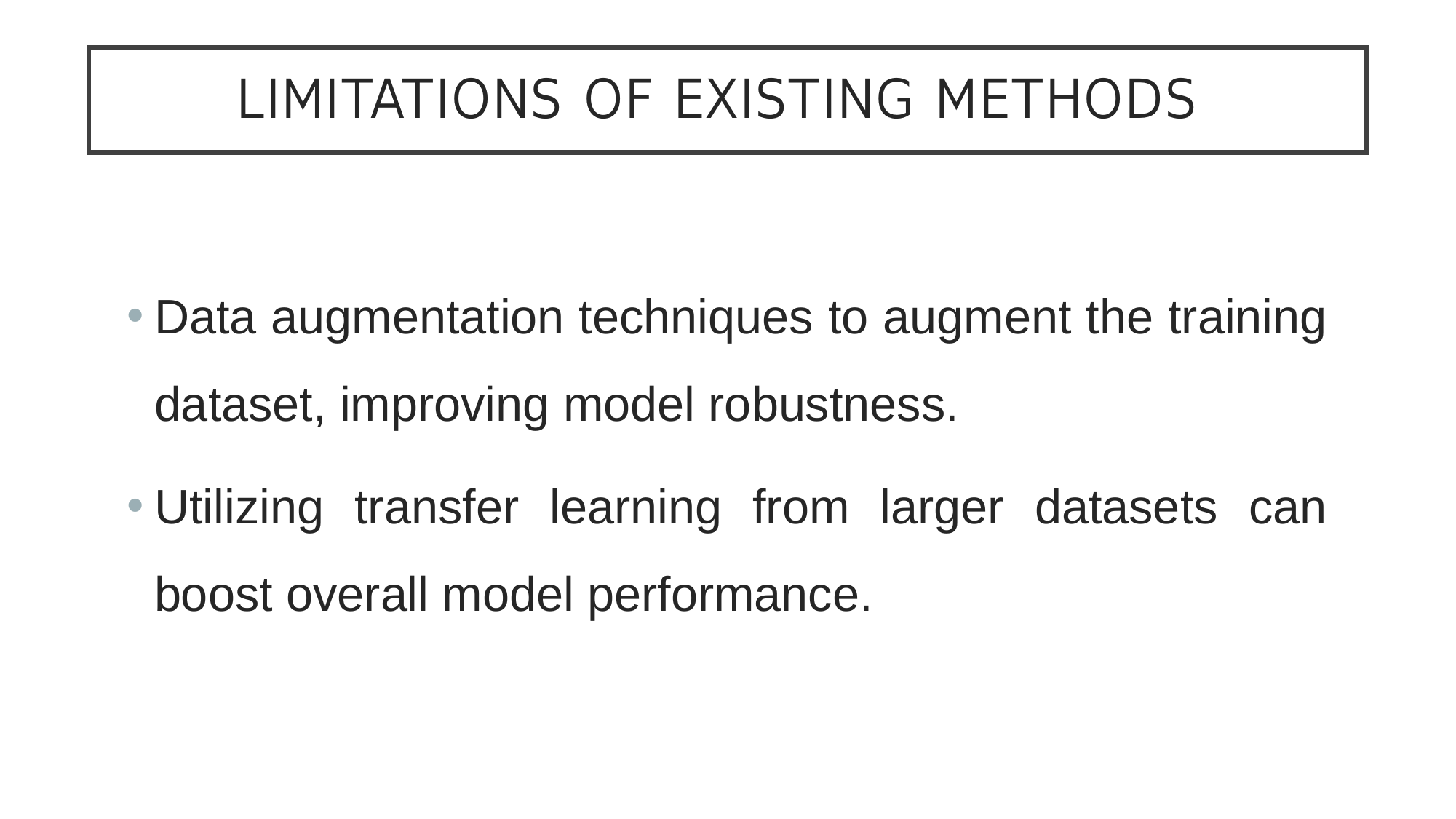

Limitations of existing methods
Data augmentation techniques to augment the training dataset, improving model robustness.
Utilizing transfer learning from larger datasets can boost overall model performance.